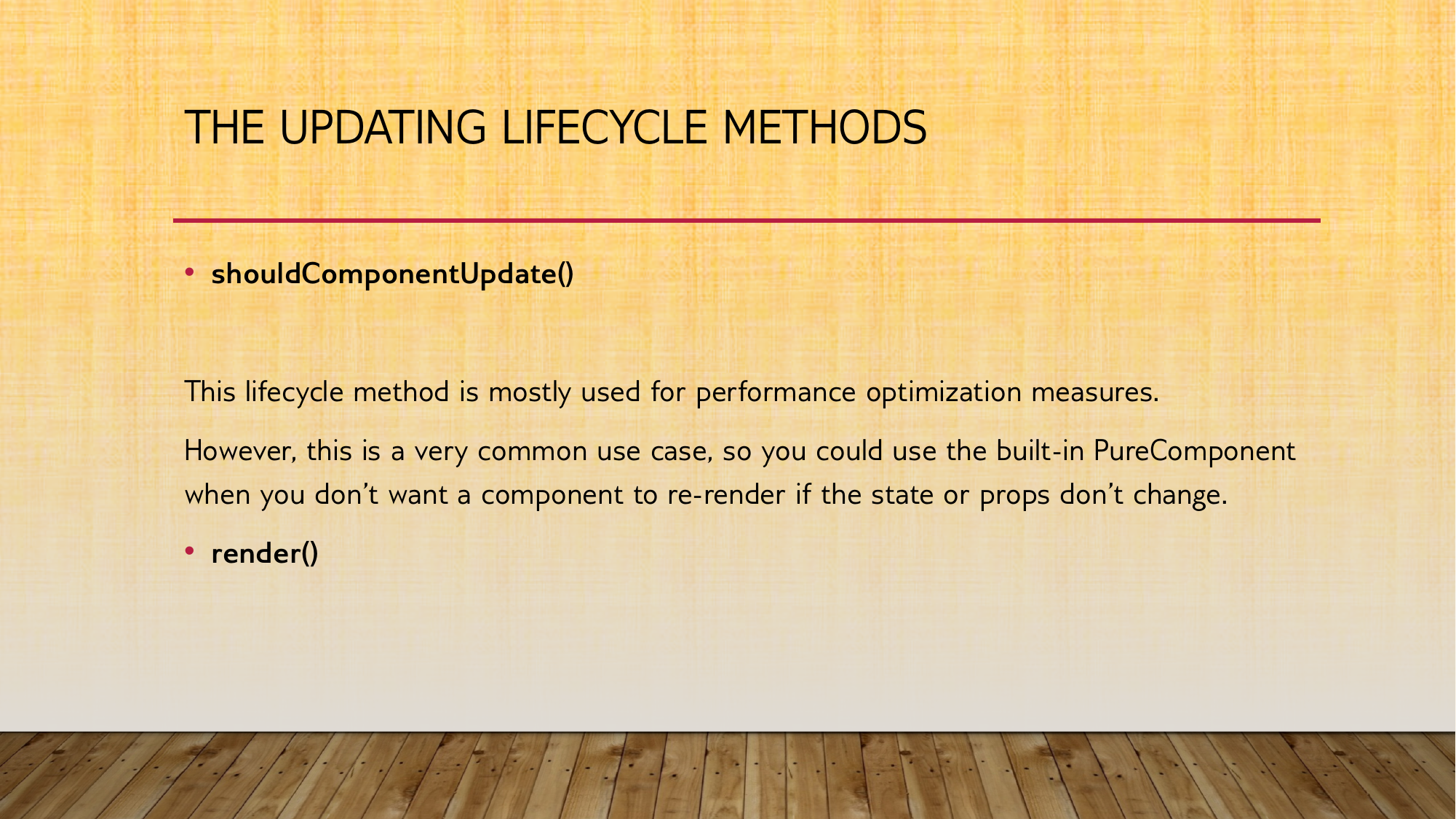

# The updating lifecycle methods
shouldComponentUpdate()

This lifecycle method is mostly used for performance optimization measures.
However, this is a very common use case, so you could use the built-in PureComponent when you don’t want a component to re-render if the state or props don’t change.
render()